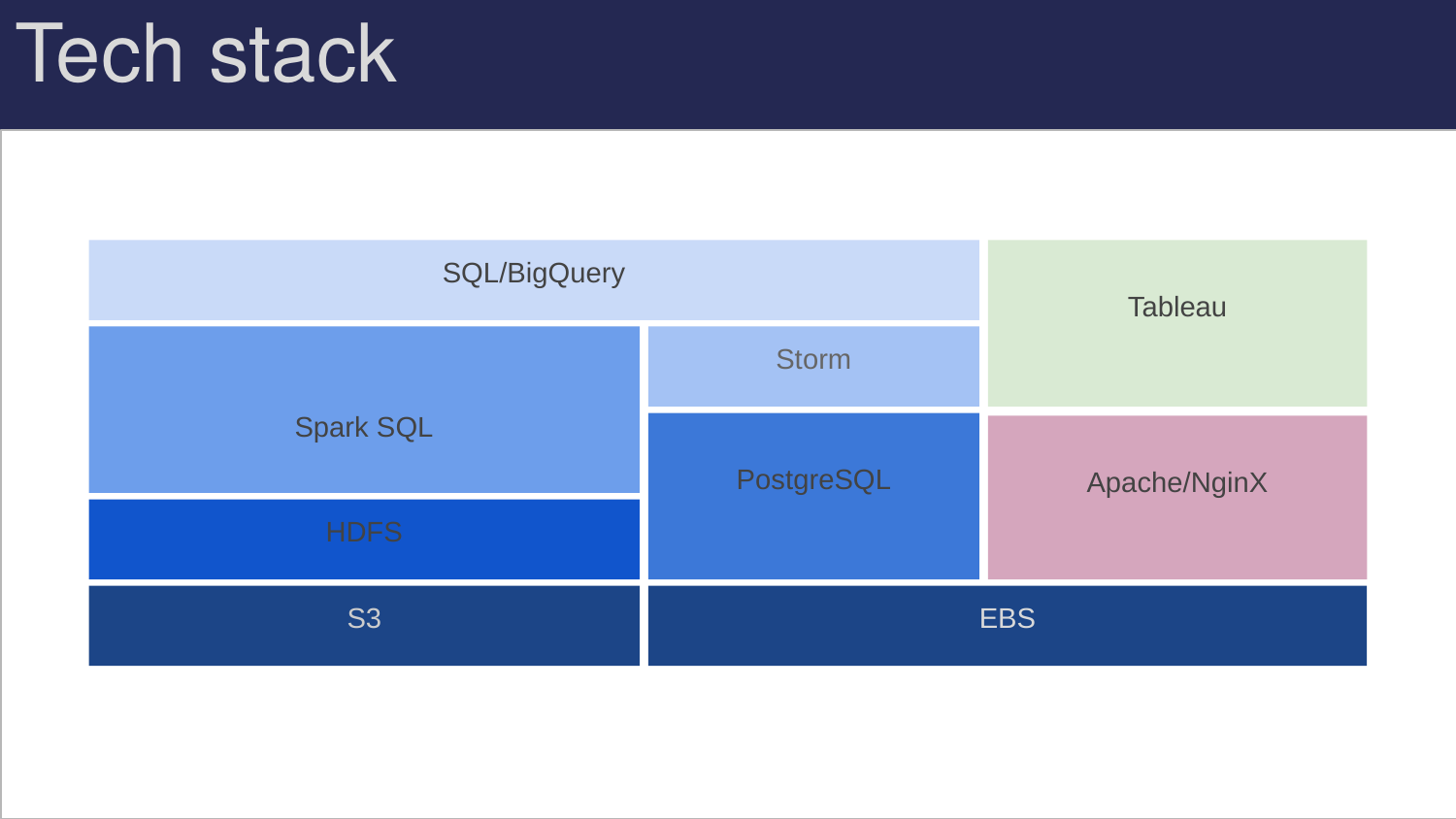

# Tech stack

SQL/BigQuery

Tableau

Spark SQL
Storm

PostgreSQL

Apache/NginX
HDFS

S3
EBS